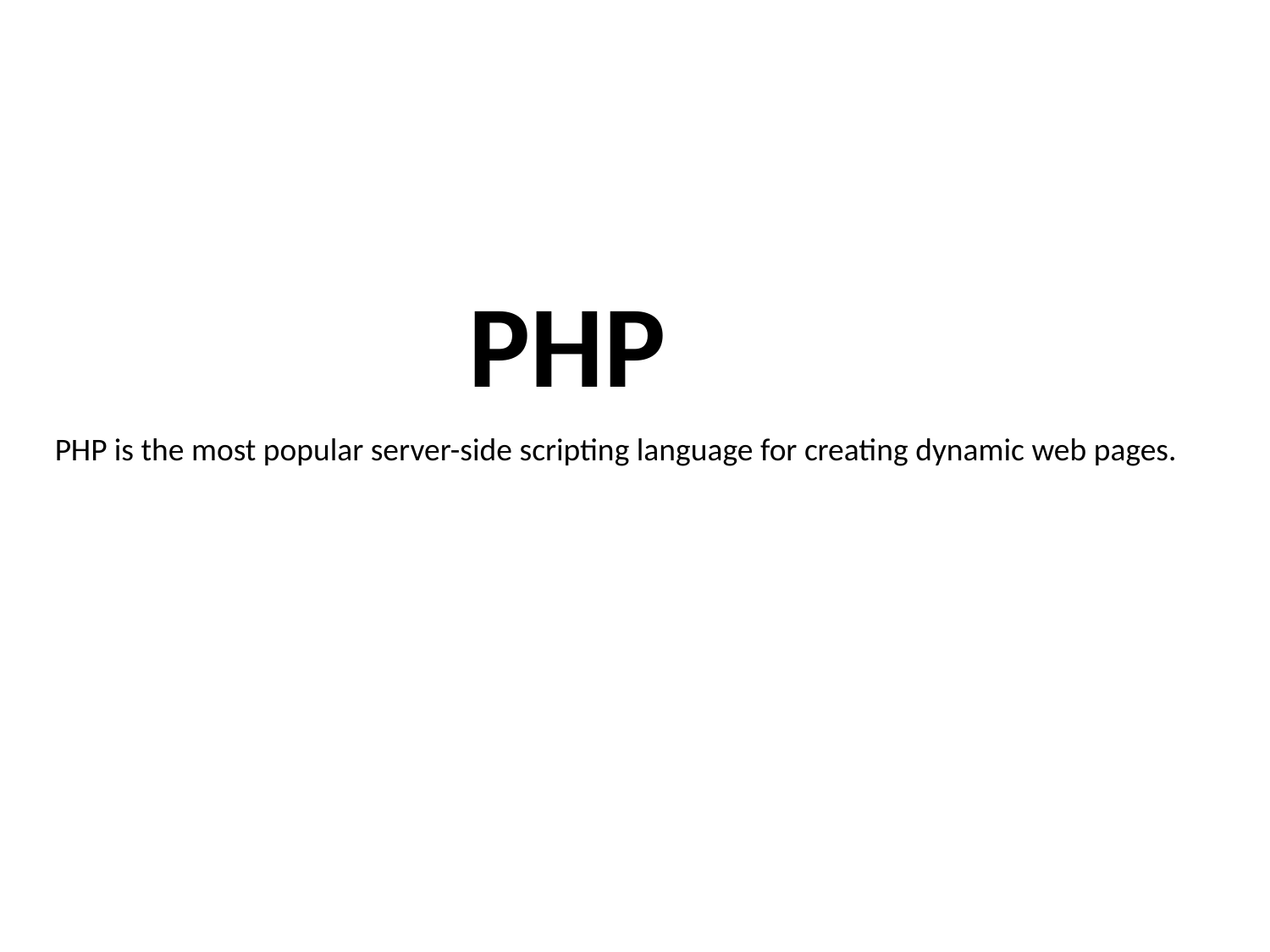

PHP
PHP is the most popular server-side scripting language for creating dynamic web pages.